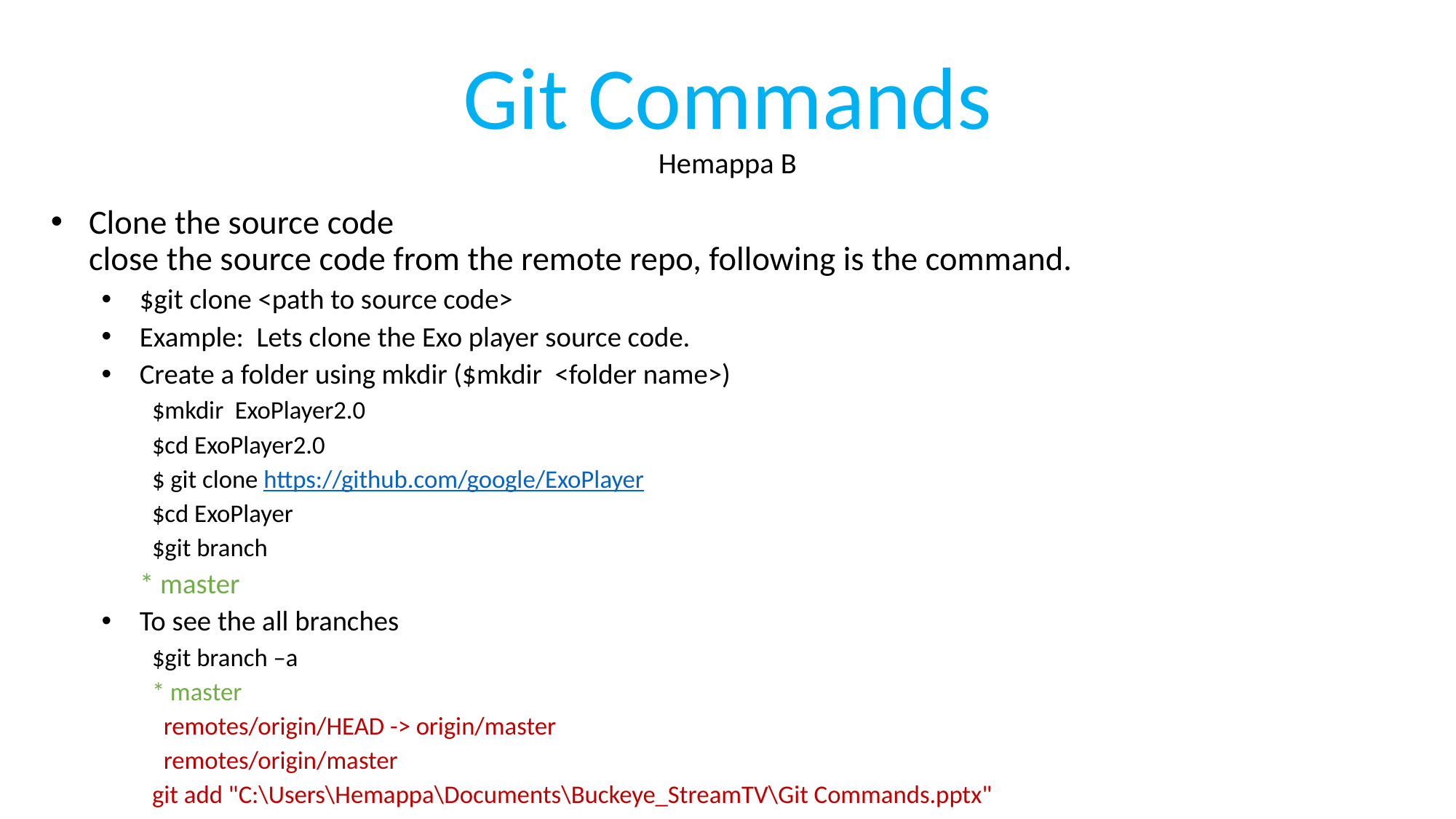

# Git Commands Hemappa B
Clone the source code
close the source code from the remote repo, following is the command.
$git clone <path to source code>
Example:  Lets clone the Exo player source code.
Create a folder using mkdir ($mkdir  <folder name>)
$mkdir  ExoPlayer2.0
$cd ExoPlayer2.0
$ git clone https://github.com/google/ExoPlayer
$cd ExoPlayer
$git branch
      * master
To see the all branches
$git branch –a
* master
  remotes/origin/HEAD -> origin/master
  remotes/origin/master
git add "C:\Users\Hemappa\Documents\Buckeye_StreamTV\Git Commands.pptx"